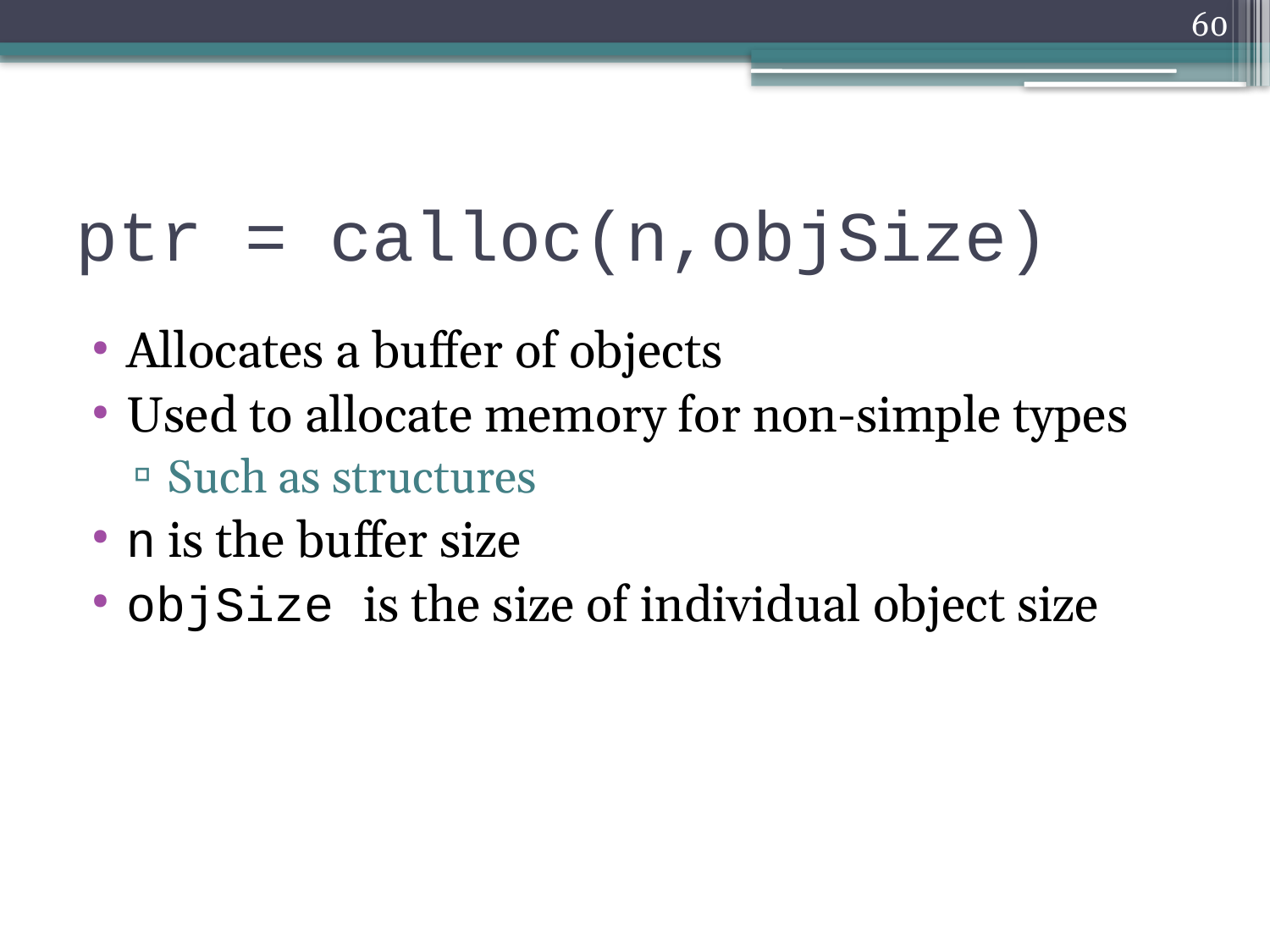

60
# ptr = calloc(n,objSize)
Allocates a buffer of objects
Used to allocate memory for non-simple types
Such as structures
n is the buffer size
objSize is the size of individual object size